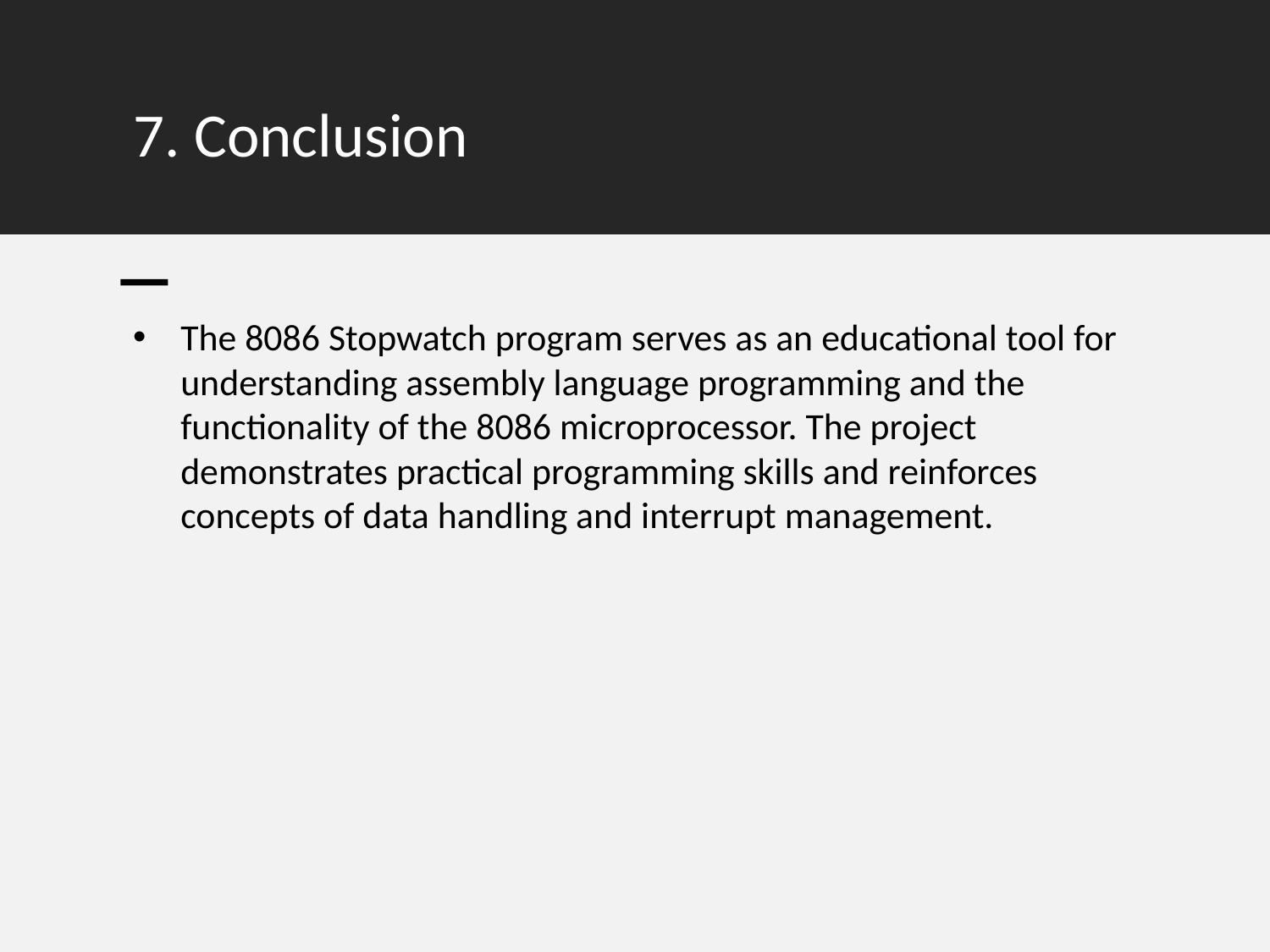

# 7. Conclusion

The 8086 Stopwatch program serves as an educational tool for understanding assembly language programming and the functionality of the 8086 microprocessor. The project demonstrates practical programming skills and reinforces concepts of data handling and interrupt management.